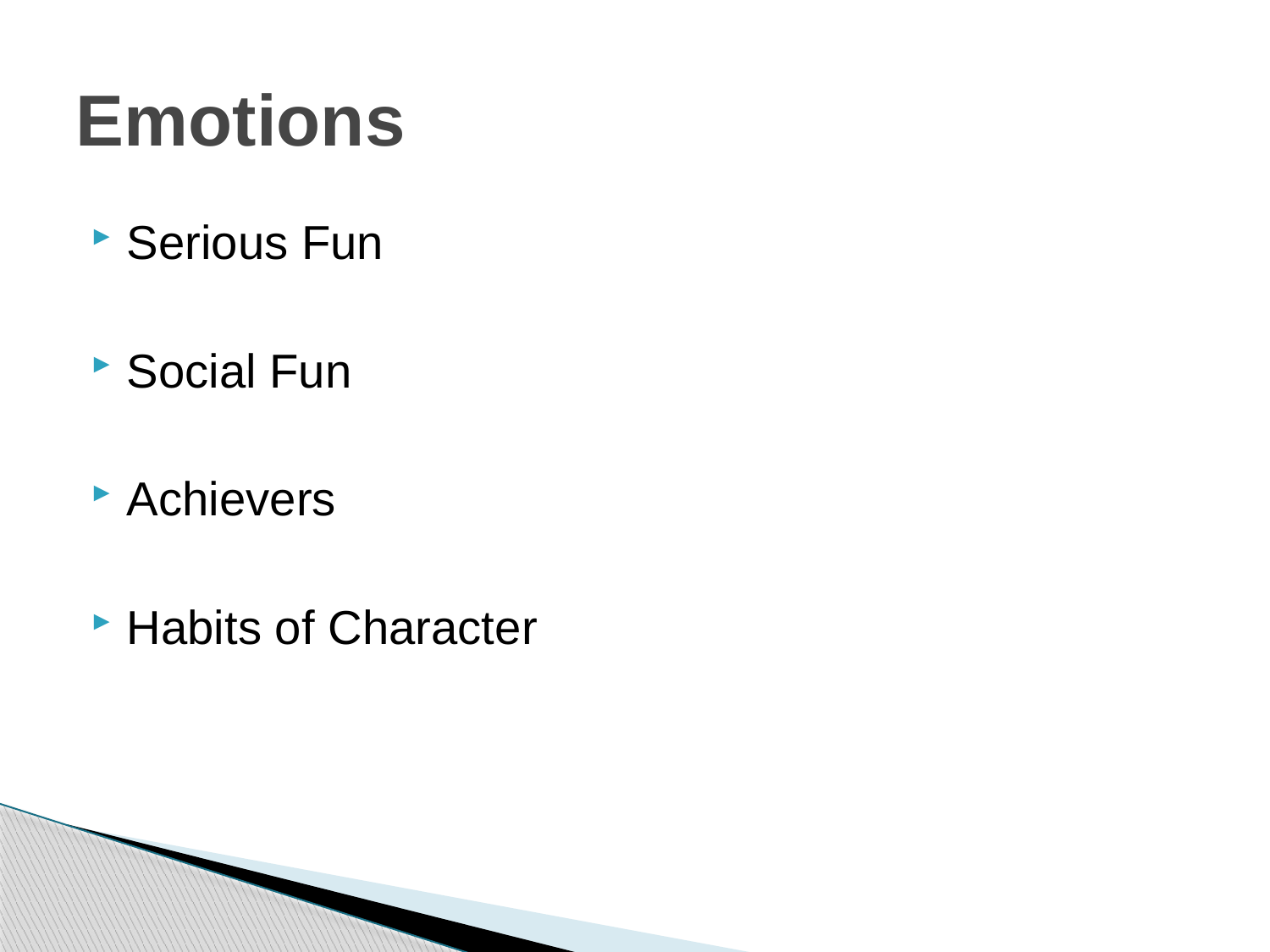

# Emotions
Serious Fun

Social Fun

Achievers

Habits of Character